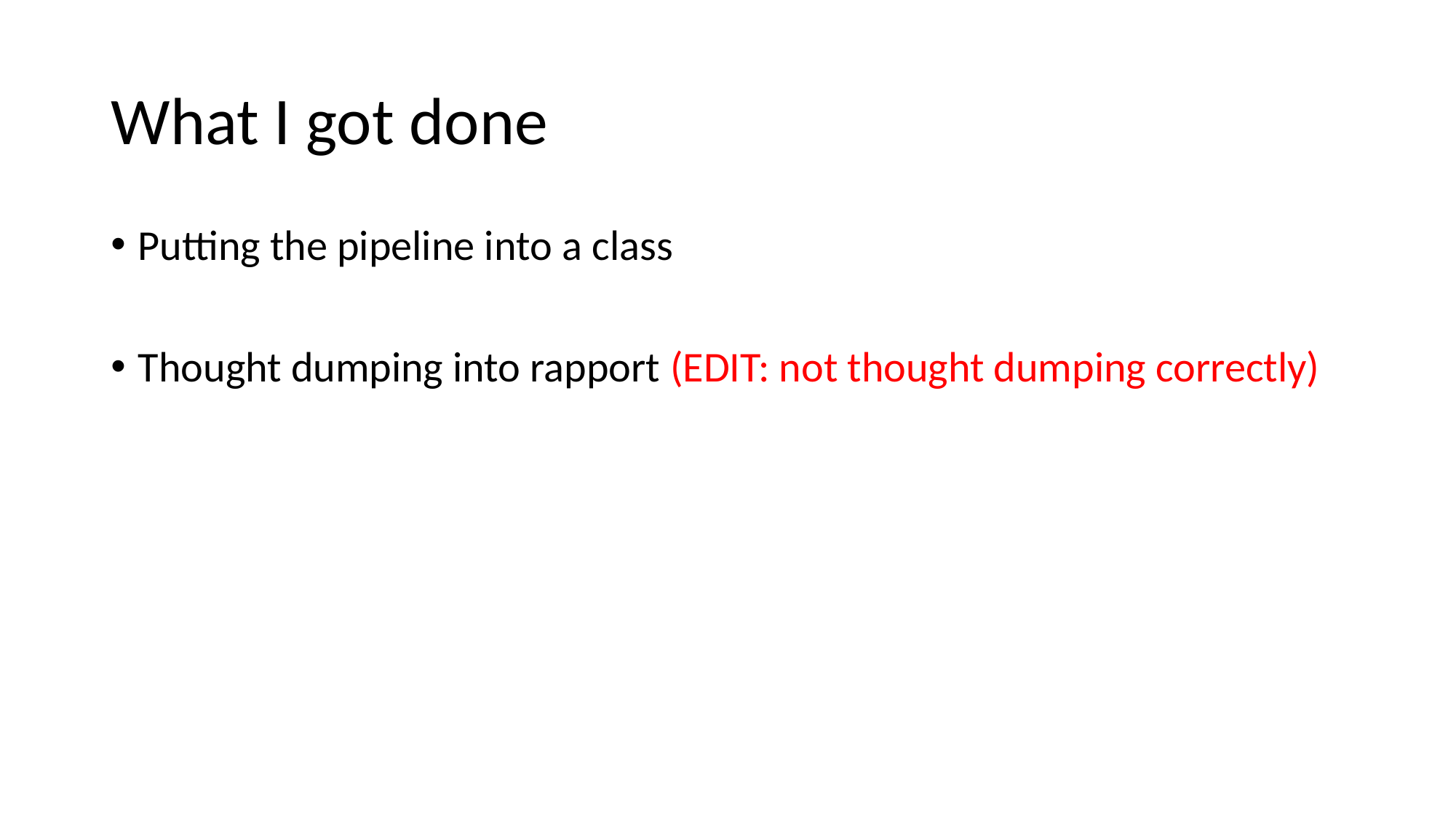

# What I got done
Putting the pipeline into a class

Thought dumping into rapport (EDIT: not thought dumping correctly)